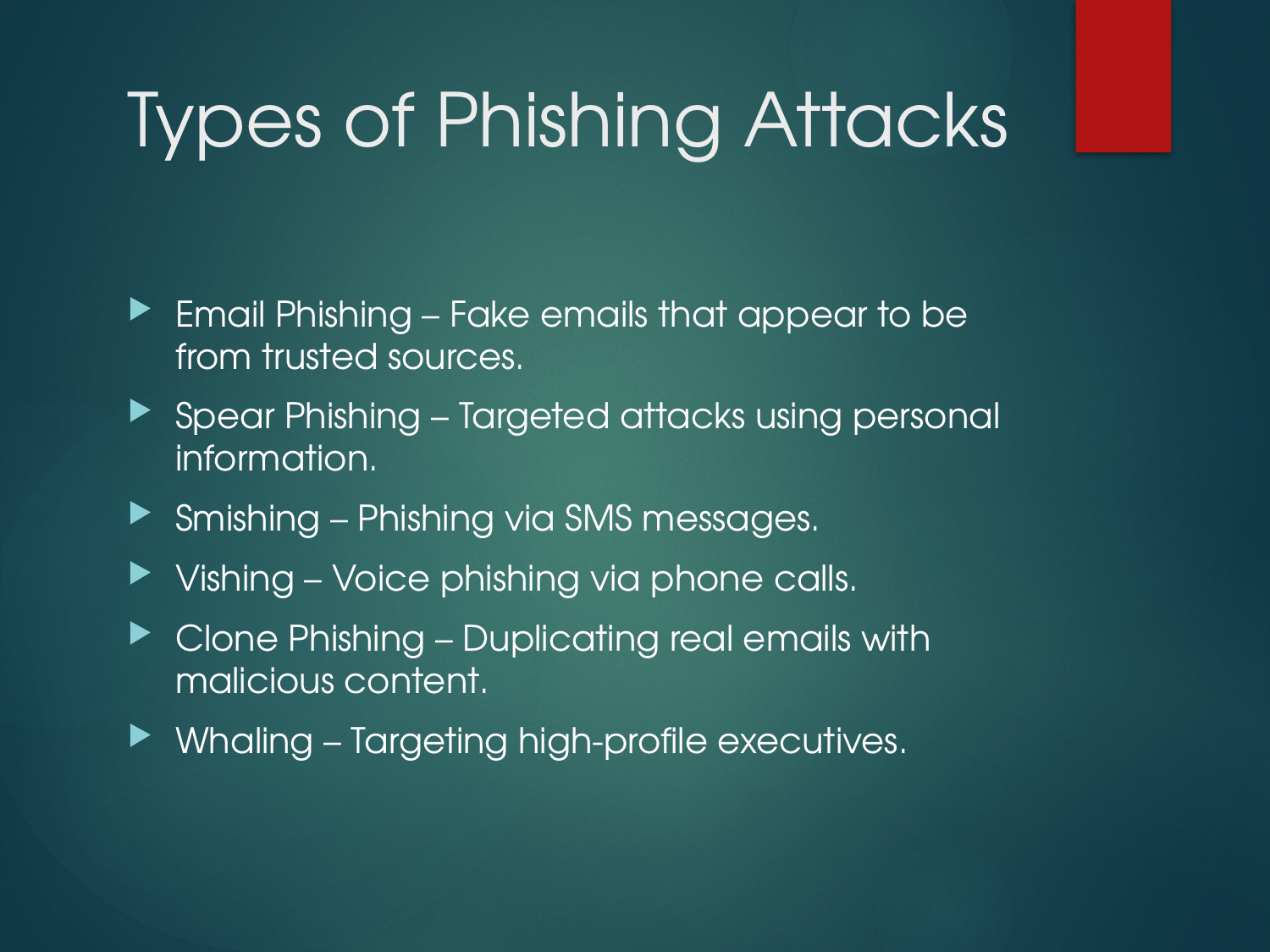

# Types of Phishing Attacks
Email Phishing – Fake emails that appear to be from trusted sources.
Spear Phishing – Targeted attacks using personal information.
Smishing – Phishing via SMS messages.
Vishing – Voice phishing via phone calls.
Clone Phishing – Duplicating real emails with malicious content.
Whaling – Targeting high-profile executives.